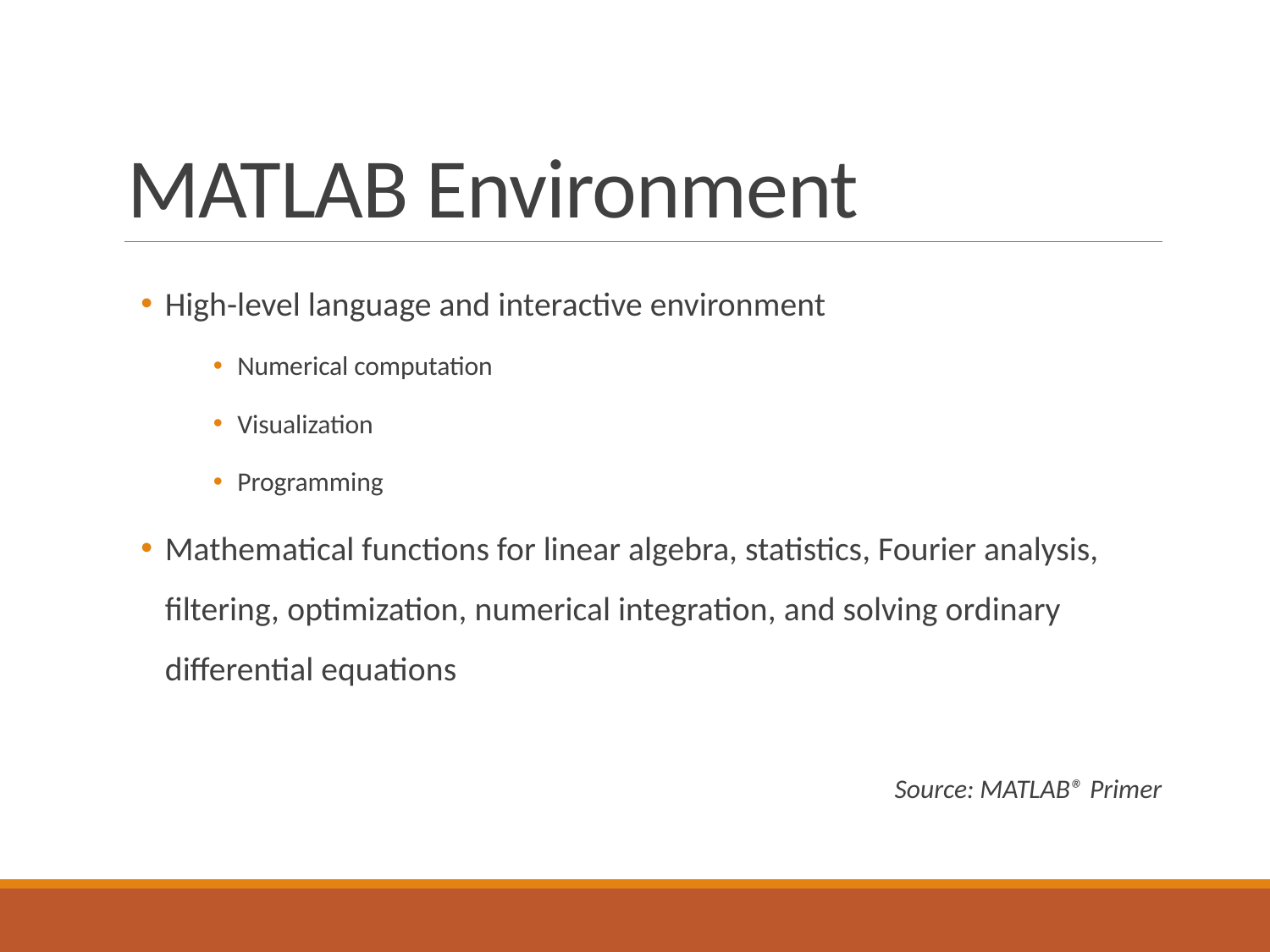

# MATLAB Environment
High-level language and interactive environment
Numerical computation
Visualization
Programming
Mathematical functions for linear algebra, statistics, Fourier analysis, filtering, optimization, numerical integration, and solving ordinary differential equations

Source: MATLAB® Primer